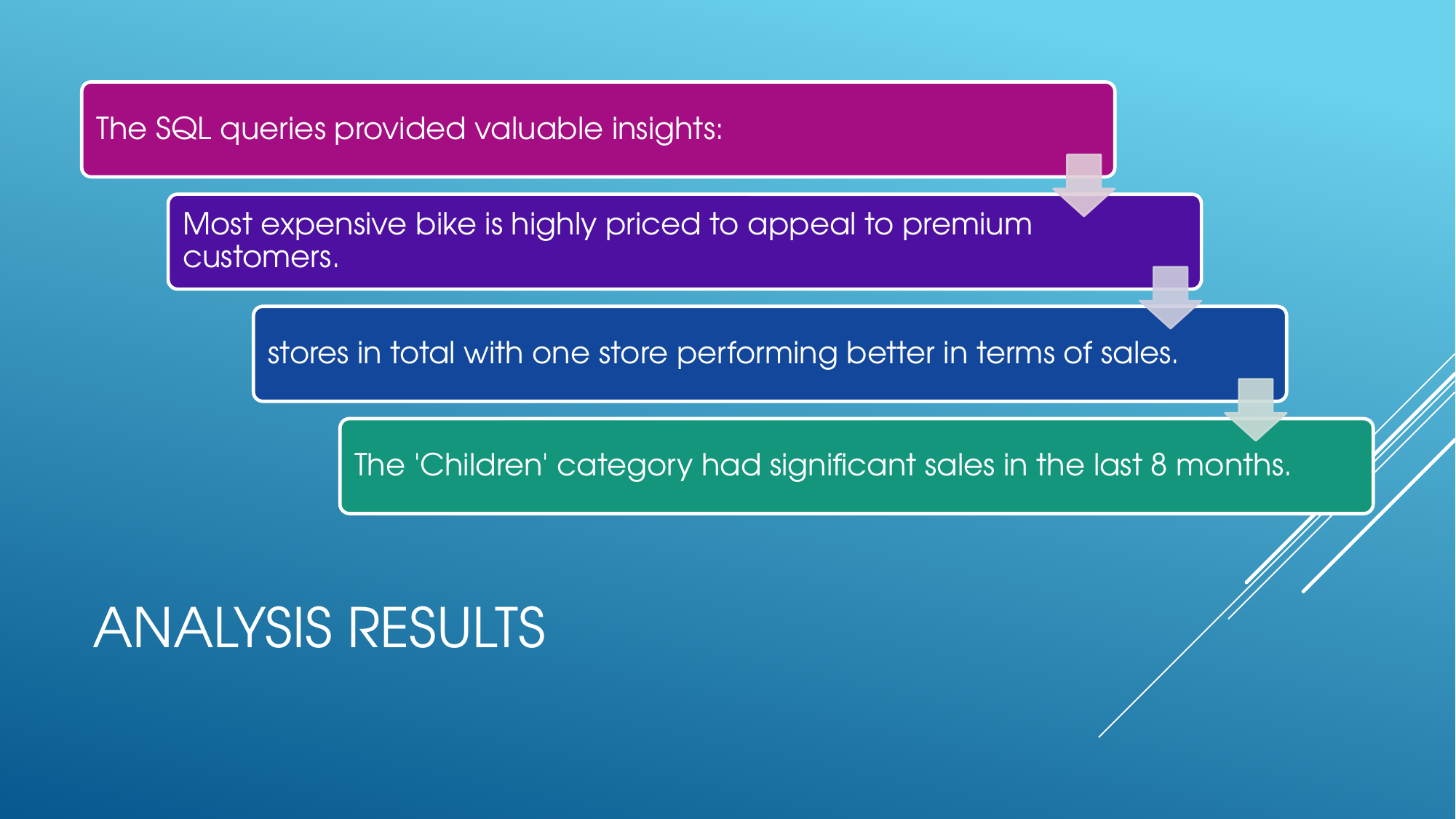

The SQL queries provided valuable insights:
Most expensive bike is highly priced to appeal to premium customers.
stores in total with one store performing better in terms of sales.
The 'Children' category had significant sales in the last 8 months.

# Analysis Results